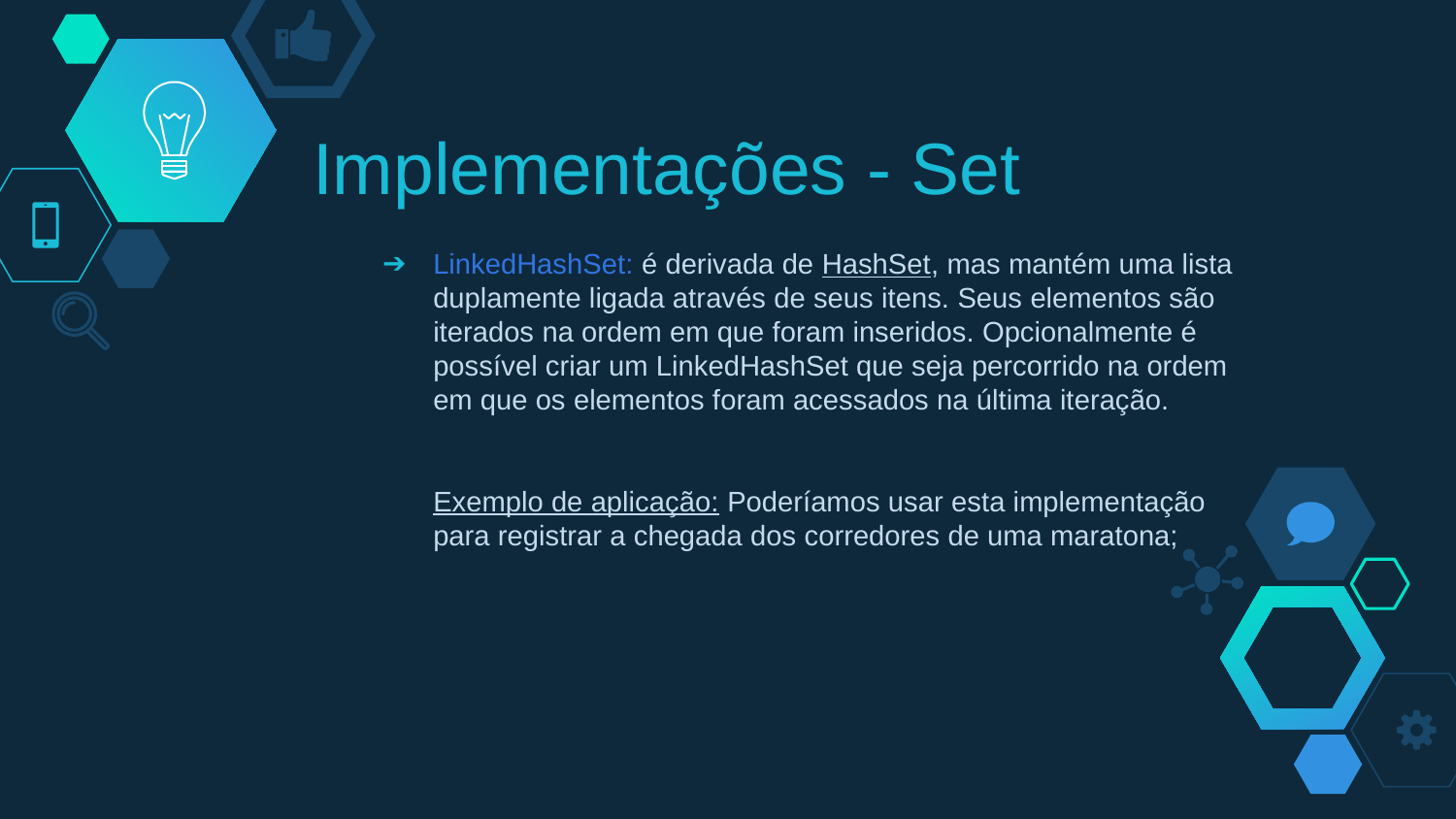

# Implementações - Set
LinkedHashSet: é derivada de HashSet, mas mantém uma lista duplamente ligada através de seus itens. Seus elementos são iterados na ordem em que foram inseridos. Opcionalmente é possível criar um LinkedHashSet que seja percorrido na ordem em que os elementos foram acessados na última iteração.

Exemplo de aplicação: Poderíamos usar esta implementação para registrar a chegada dos corredores de uma maratona;